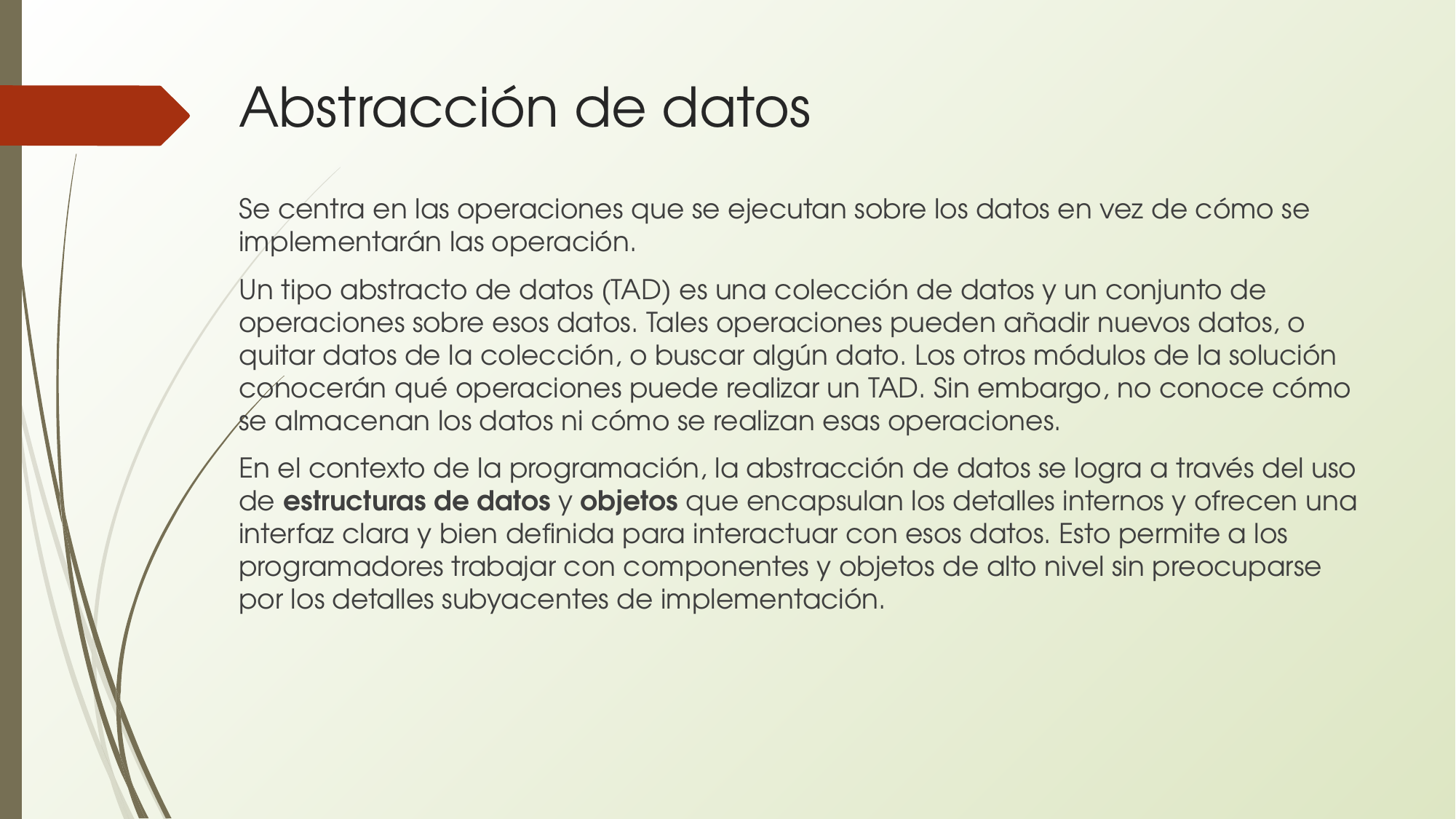

# Abstracción de datos
Se centra en las operaciones que se ejecutan sobre los datos en vez de cómo se implementarán las operación.
Un tipo abstracto de datos (TAD) es una colección de datos y un conjunto de operaciones sobre esos datos. Tales operaciones pueden añadir nuevos datos, o quitar datos de la colección, o buscar algún dato. Los otros módulos de la solución conocerán qué operaciones puede realizar un TAD. Sin embargo, no conoce cómo se almacenan los datos ni cómo se realizan esas operaciones.
En el contexto de la programación, la abstracción de datos se logra a través del uso de estructuras de datos y objetos que encapsulan los detalles internos y ofrecen una interfaz clara y bien definida para interactuar con esos datos. Esto permite a los programadores trabajar con componentes y objetos de alto nivel sin preocuparse por los detalles subyacentes de implementación.